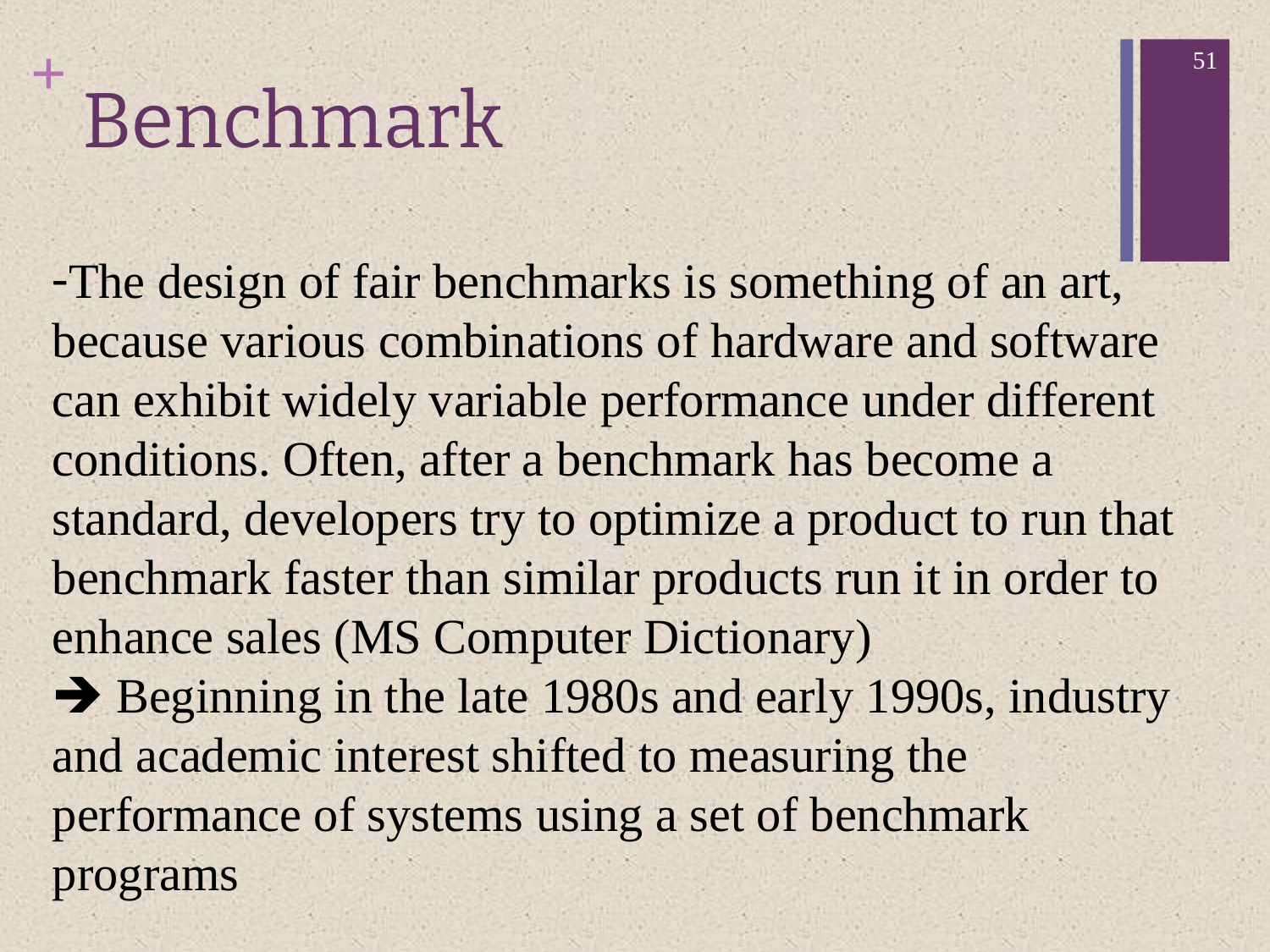

51
# Benchmark
The design of fair benchmarks is something of an art, because various combinations of hardware and software can exhibit widely variable performance under different conditions. Often, after a benchmark has become a standard, developers try to optimize a product to run that benchmark faster than similar products run it in order to enhance sales (MS Computer Dictionary)
🡺 Beginning in the late 1980s and early 1990s, industry and academic interest shifted to measuring the performance of systems using a set of benchmark programs